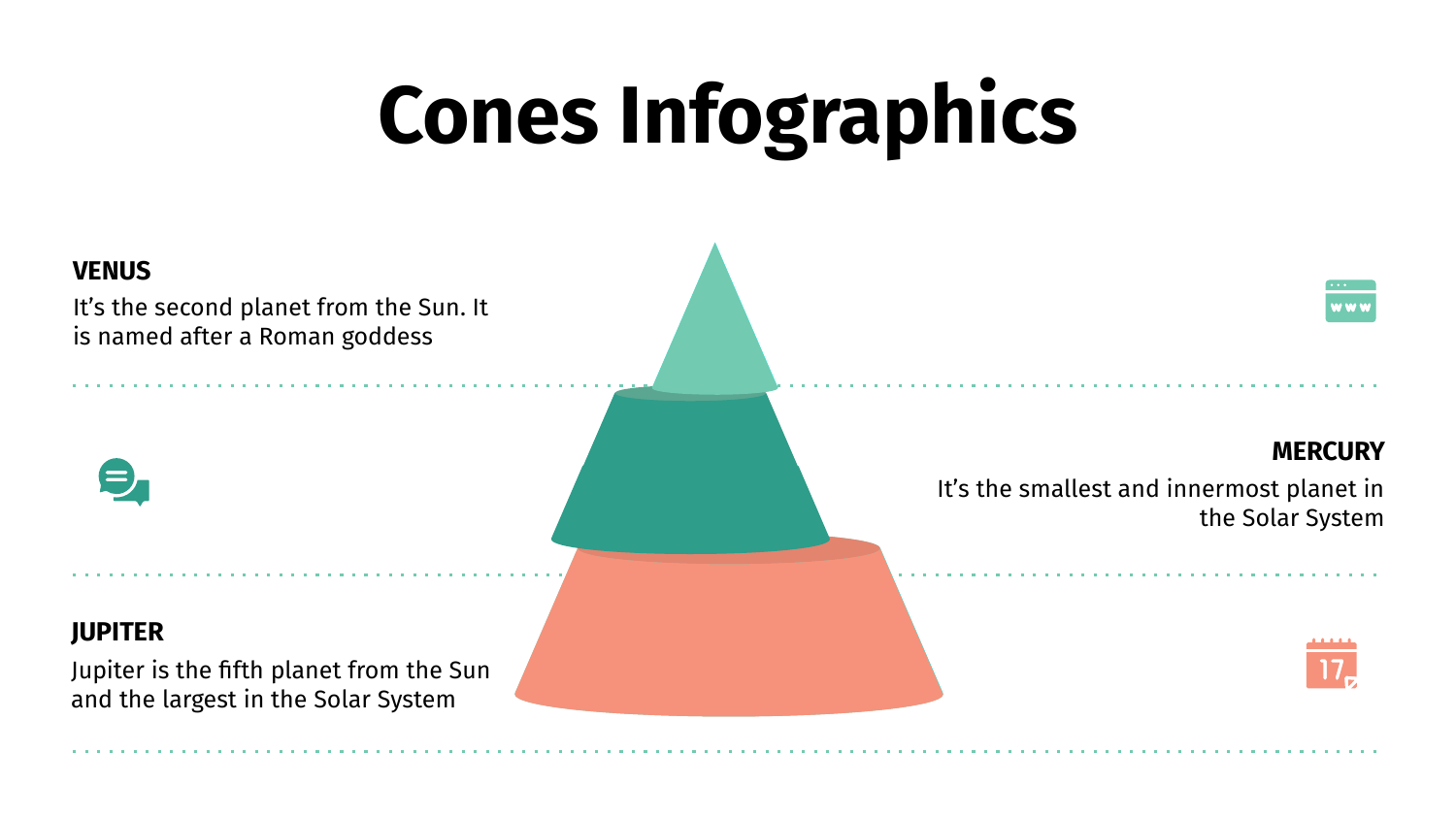

# Cones Infographics
VENUS
It’s the second planet from the Sun. It is named after a Roman goddess

MERCURY
It’s the smallest and innermost planet in the Solar System

JUPITER
Jupiter is the fifth planet from the Sun and the largest in the Solar System